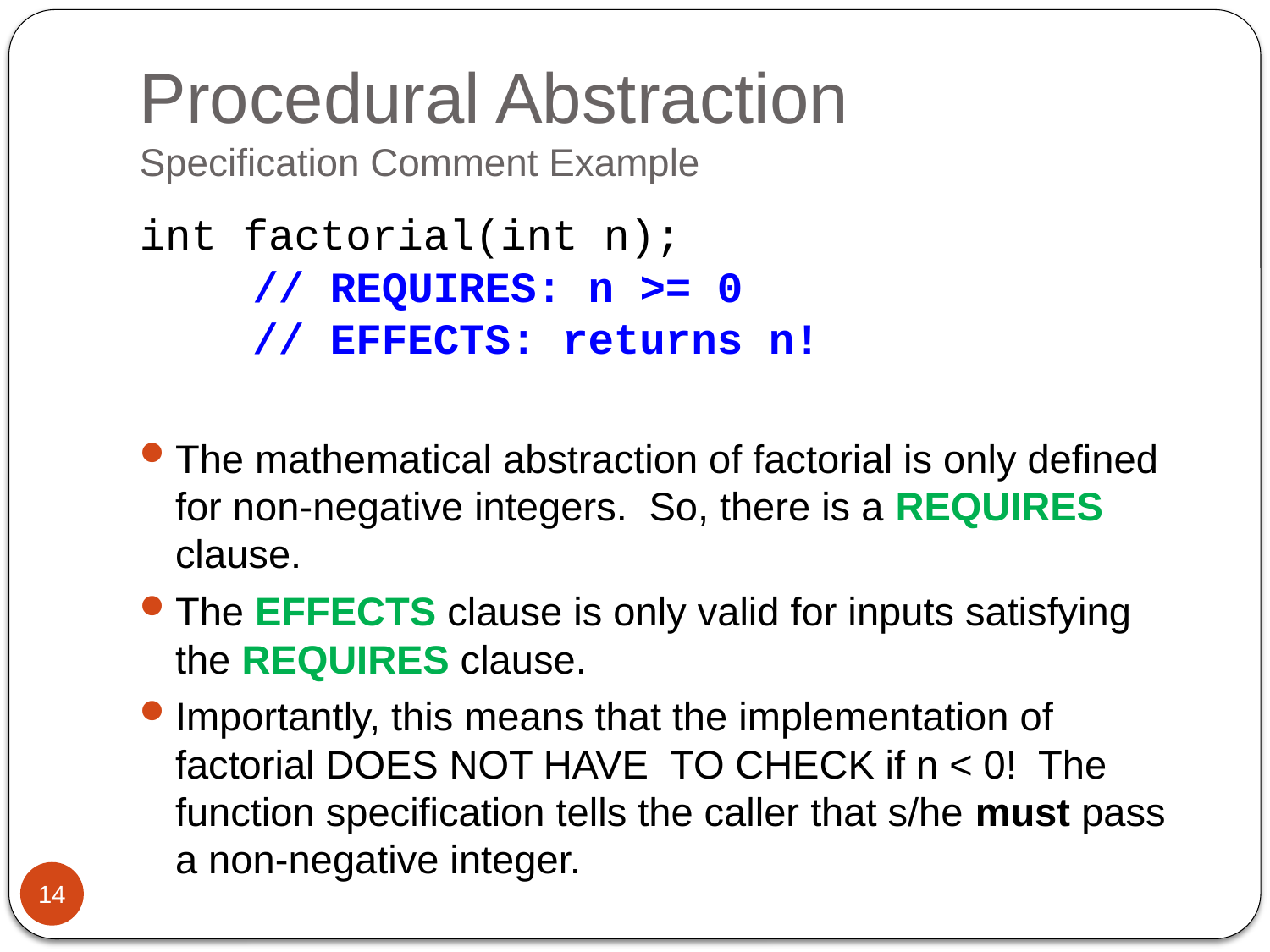

# Procedural Abstraction Specification Comment Example
int factorial(int n);
   // REQUIRES: n >= 0
   // EFFECTS: returns n!

The mathematical abstraction of factorial is only defined for non-negative integers.  So, there is a REQUIRES clause.
The EFFECTS clause is only valid for inputs satisfying the REQUIRES clause.
Importantly, this means that the implementation of factorial DOES NOT HAVE  TO CHECK if n < 0!  The function specification tells the caller that s/he must pass a non-negative integer.
14